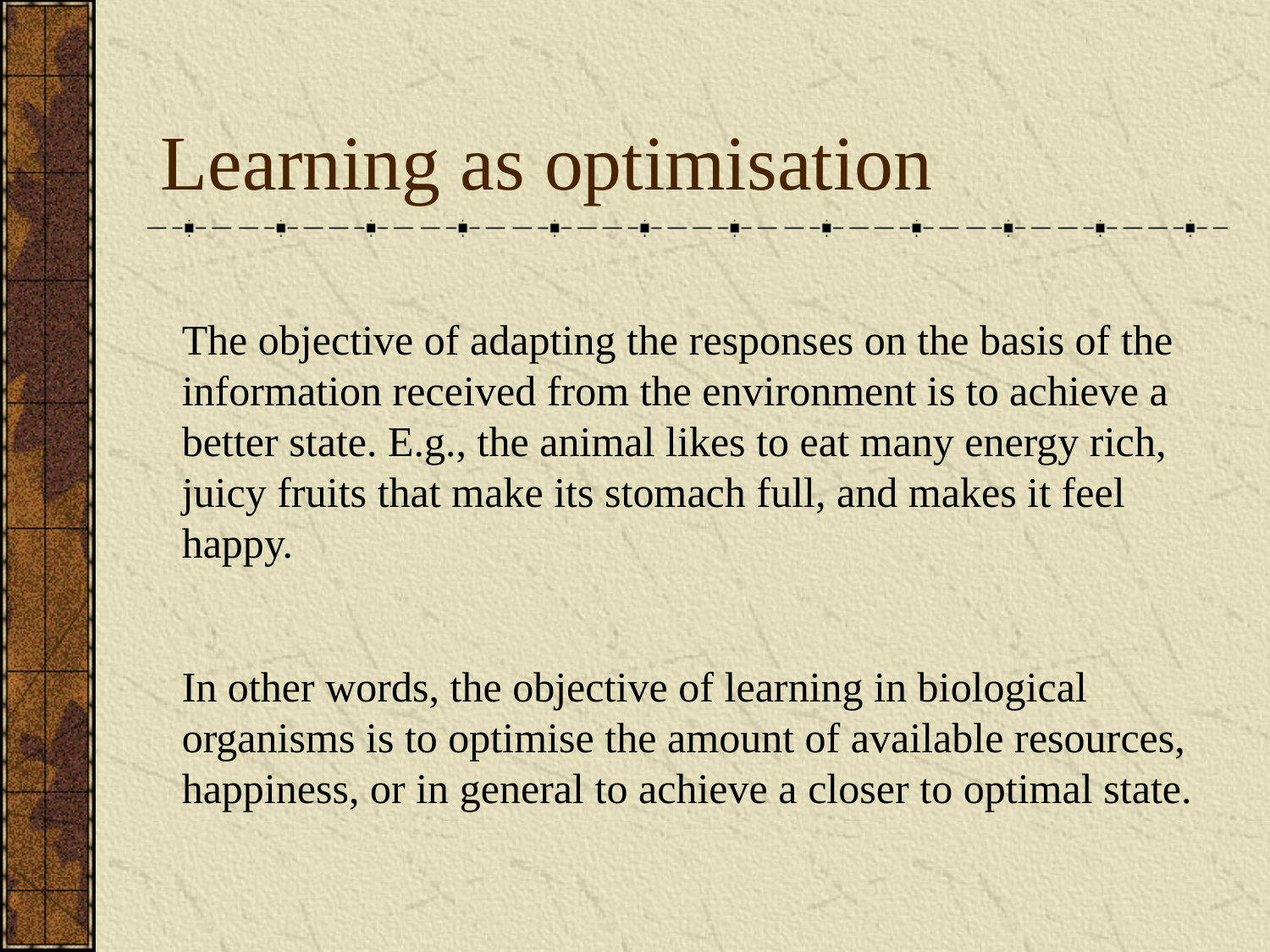

# Learning as optimisation
The objective of adapting the responses on the basis of the information received from the environment is to achieve a better state. E.g., the animal likes to eat many energy rich, juicy fruits that make its stomach full, and makes it feel happy.

In other words, the objective of learning in biological organisms is to optimise the amount of available resources, happiness, or in general to achieve a closer to optimal state.